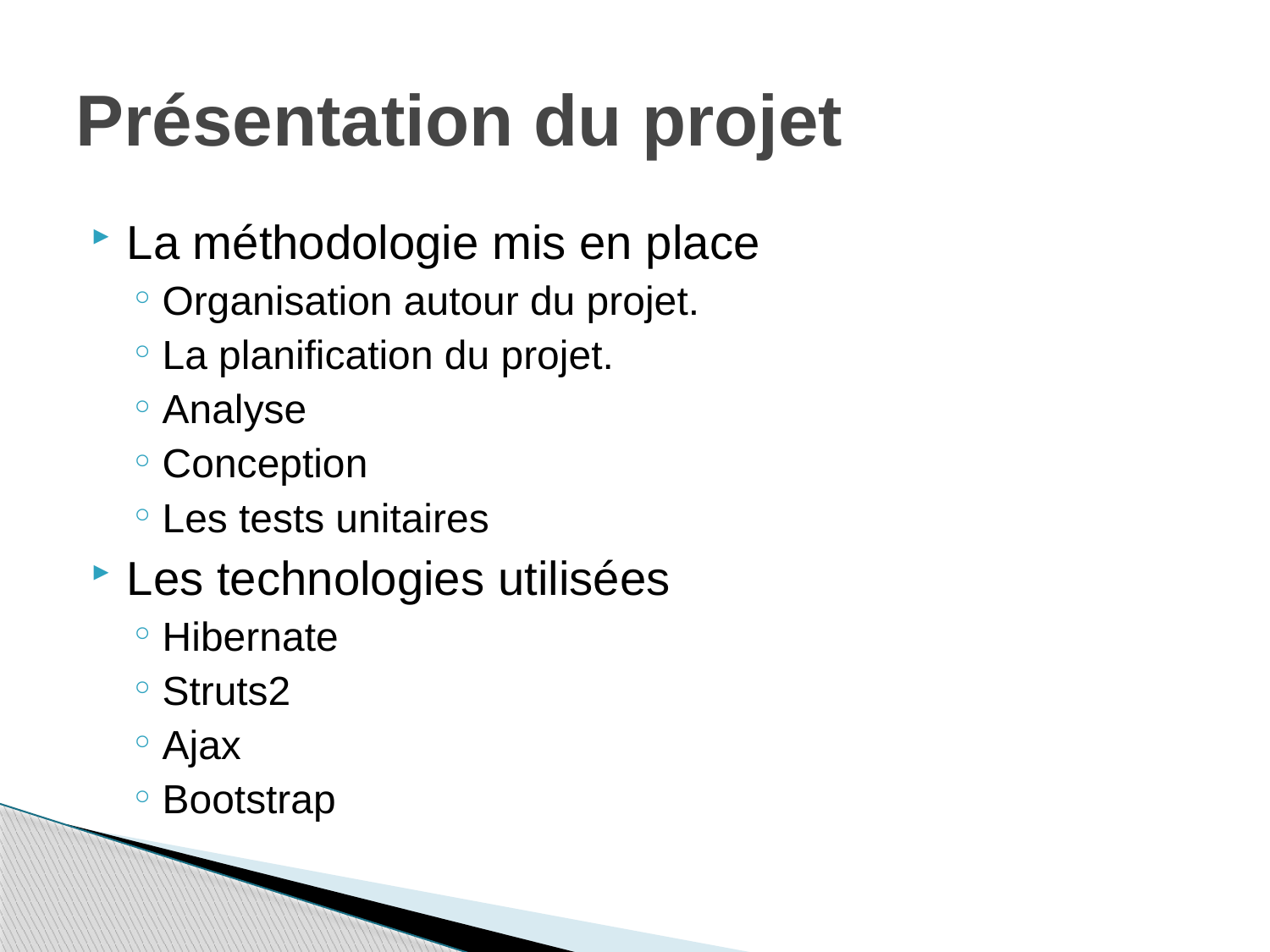

# Présentation du projet
La méthodologie mis en place
Organisation autour du projet.
La planification du projet.
Analyse
Conception
Les tests unitaires
Les technologies utilisées
Hibernate
Struts2
Ajax
Bootstrap